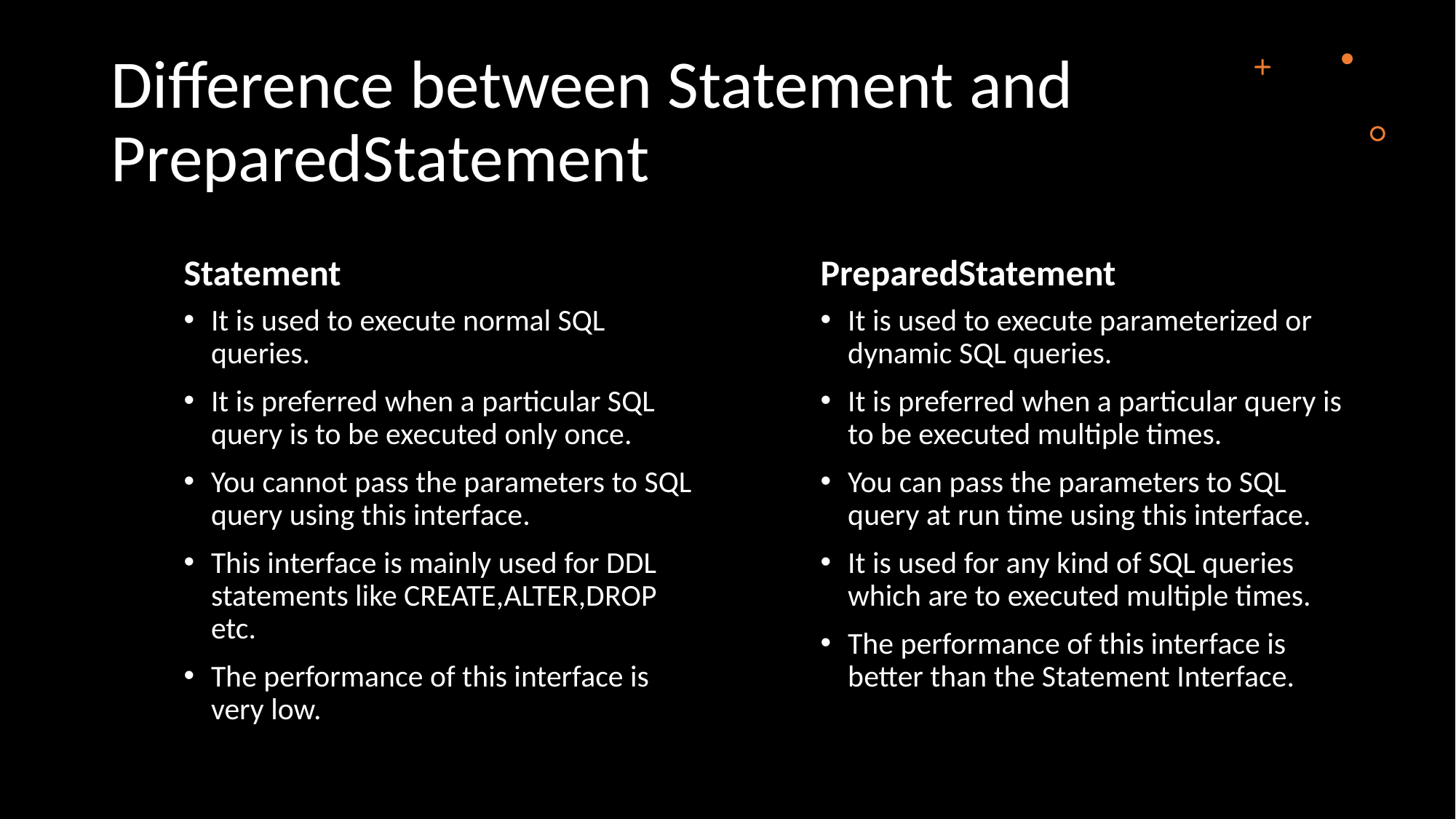

# Difference between Statement and PreparedStatement
Statement
PreparedStatement
It is used to execute normal SQL queries.
It is preferred when a particular SQL query is to be executed only once.
You cannot pass the parameters to SQL query using this interface.
This interface is mainly used for DDL statements like CREATE,ALTER,DROP etc.
The performance of this interface is very low.
It is used to execute parameterized or dynamic SQL queries.
It is preferred when a particular query is to be executed multiple times.
You can pass the parameters to SQL query at run time using this interface.
It is used for any kind of SQL queries which are to executed multiple times.
The performance of this interface is better than the Statement Interface.